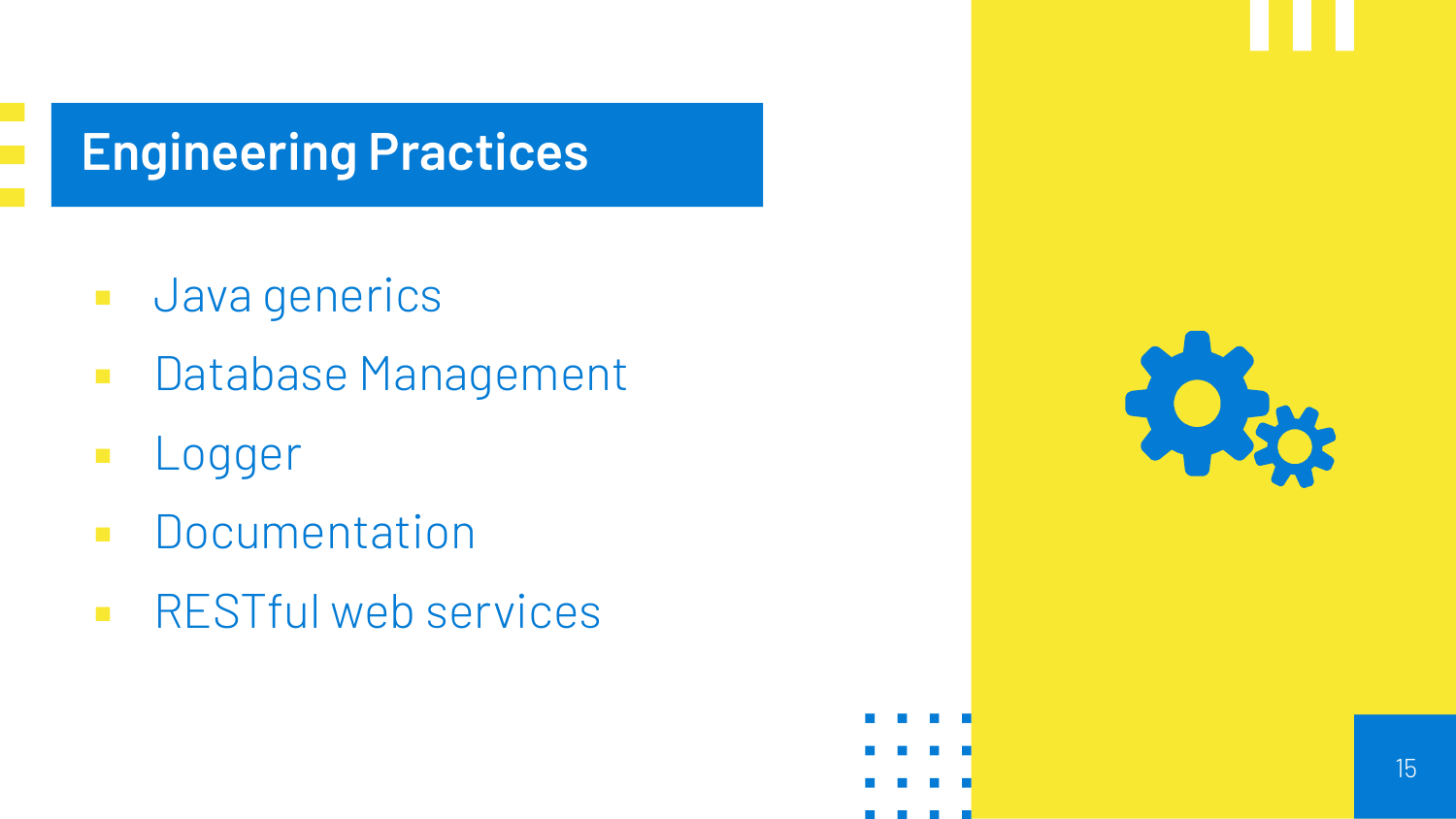

# Engineering Practices
Java generics
Database Management
Logger
Documentation
RESTful web services

15